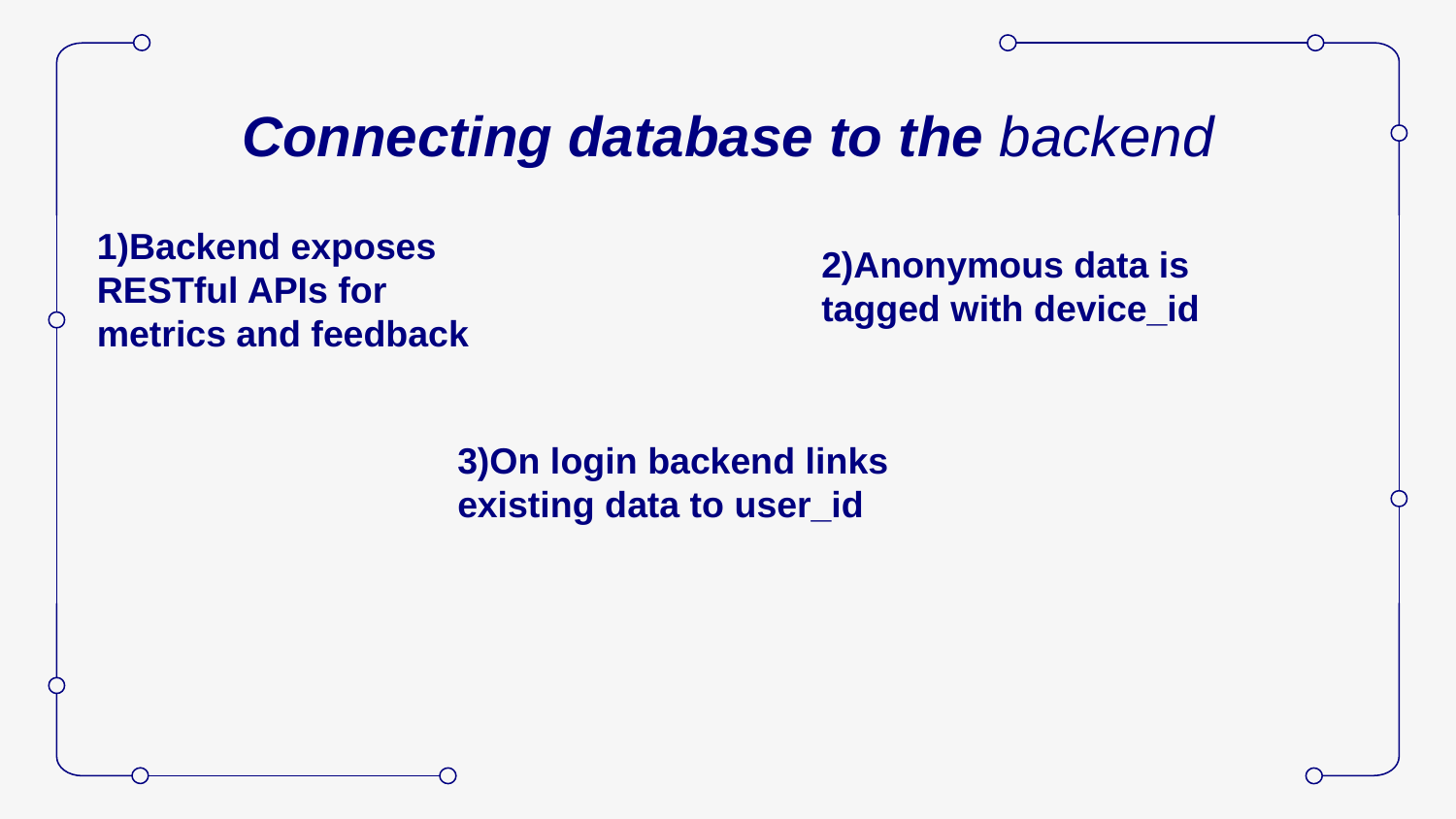

# Connecting database to the backend
2)Anonymous data is tagged with device_id
1)Backend exposes RESTful APIs for metrics and feedback
3)On login backend links existing data to user_id